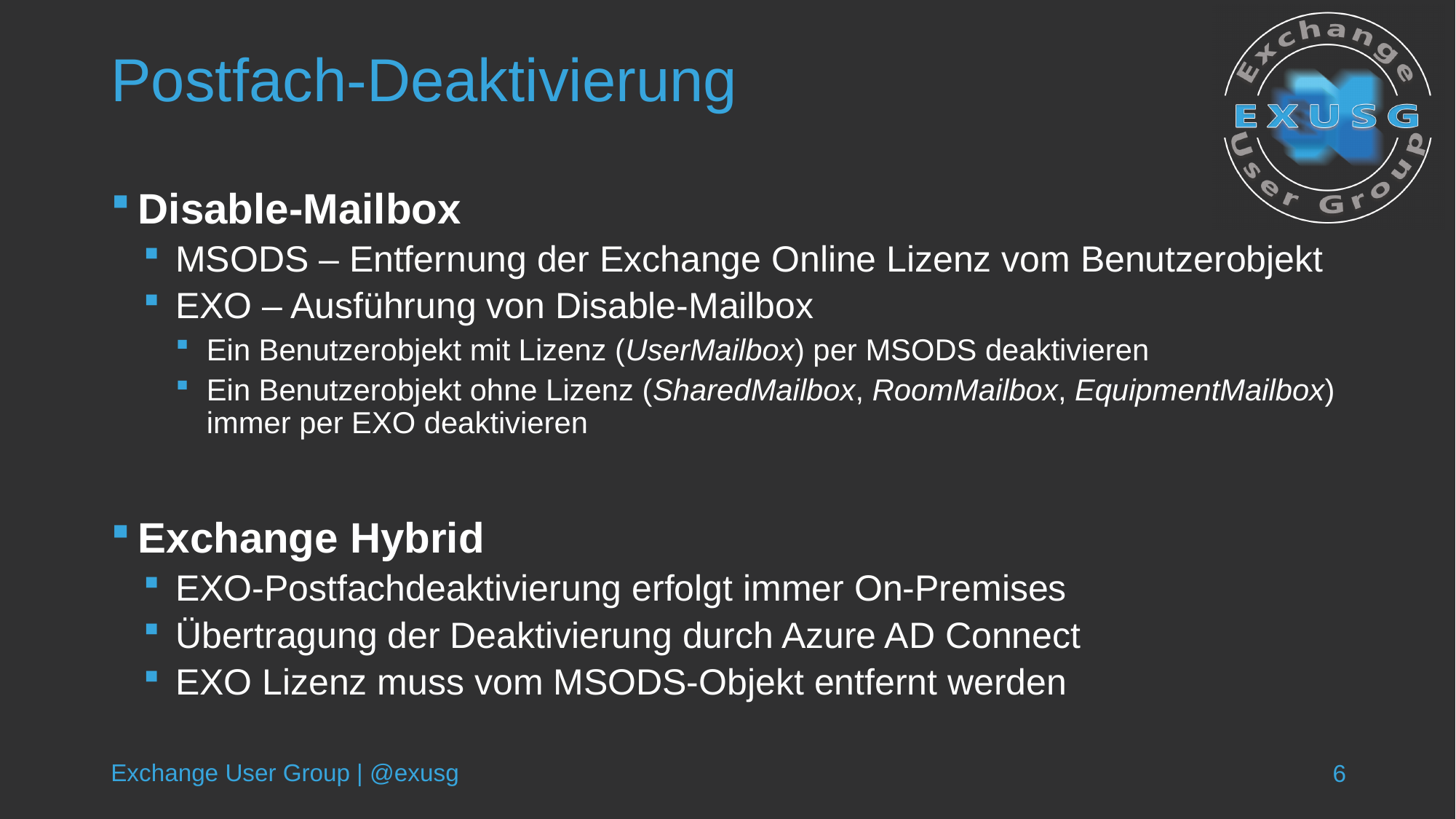

# Postfach-Deaktivierung

Disable-Mailbox
MSODS – Entfernung der Exchange Online Lizenz vom Benutzerobjekt
EXO – Ausführung von Disable-Mailbox
Ein Benutzerobjekt mit Lizenz (UserMailbox) per MSODS deaktivieren
Ein Benutzerobjekt ohne Lizenz (SharedMailbox, RoomMailbox, EquipmentMailbox) immer per EXO deaktivieren

Exchange Hybrid
EXO-Postfachdeaktivierung erfolgt immer On-Premises
Übertragung der Deaktivierung durch Azure AD Connect
EXO Lizenz muss vom MSODS-Objekt entfernt werden